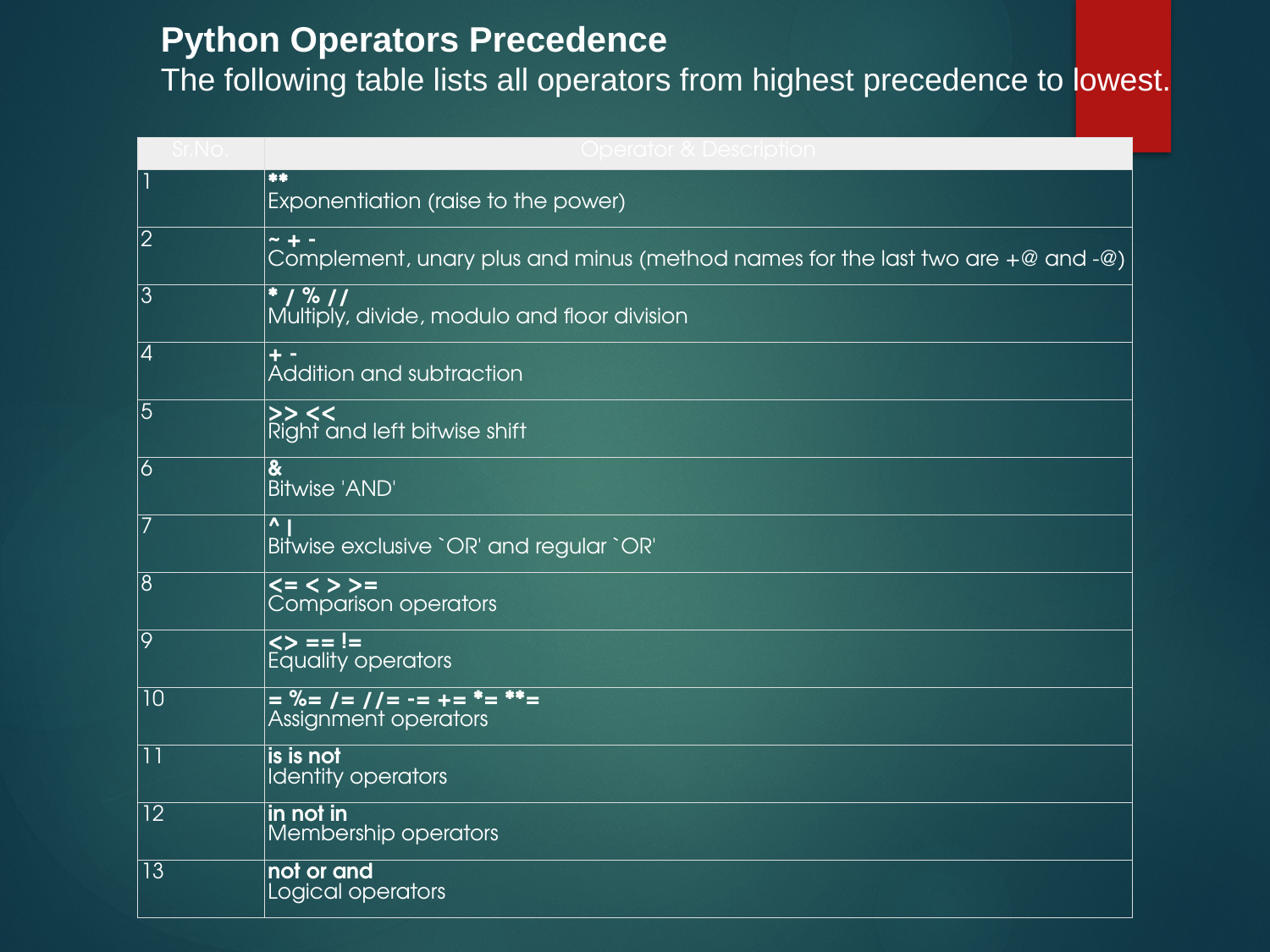

Python Operators Precedence
The following table lists all operators from highest precedence to lowest.
| Sr.No. | Operator & Description |
| --- | --- |
| 1 | \*\* Exponentiation (raise to the power) |
| 2 | ~ + - Complement, unary plus and minus (method names for the last two are +@ and -@) |
| 3 | \* / % // Multiply, divide, modulo and floor division |
| 4 | + - Addition and subtraction |
| 5 | >> << Right and left bitwise shift |
| 6 | & Bitwise 'AND' |
| 7 | ^ | Bitwise exclusive `OR' and regular `OR' |
| 8 | <= < > >= Comparison operators |
| 9 | <> == != Equality operators |
| 10 | = %= /= //= -= += \*= \*\*= Assignment operators |
| 11 | is is not Identity operators |
| 12 | in not in Membership operators |
| 13 | not or and Logical operators |